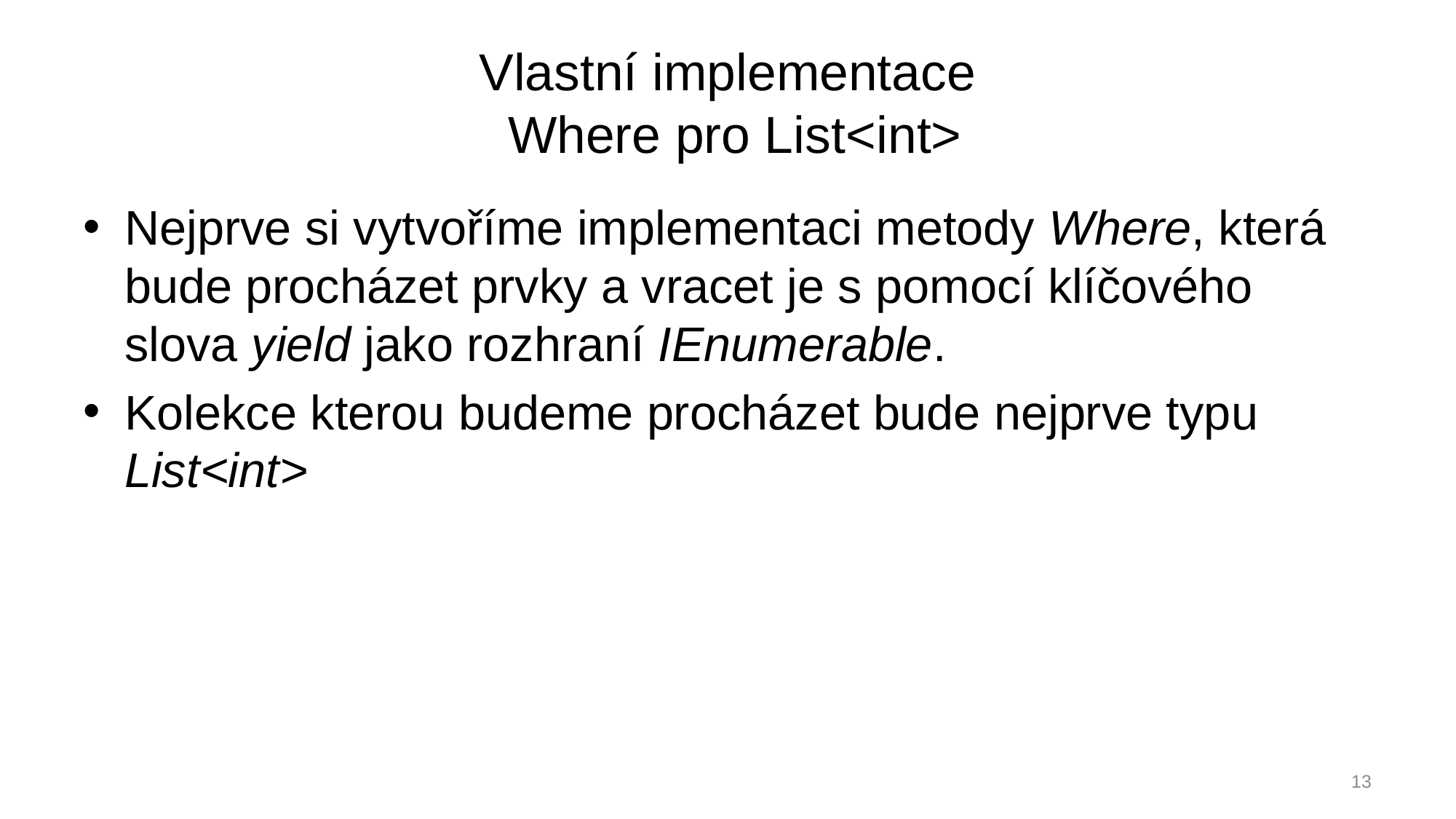

# Vlastní implementace Where pro List<int>
Nejprve si vytvoříme implementaci metody Where, která bude procházet prvky a vracet je s pomocí klíčového slova yield jako rozhraní IEnumerable.
Kolekce kterou budeme procházet bude nejprve typu List<int>
13